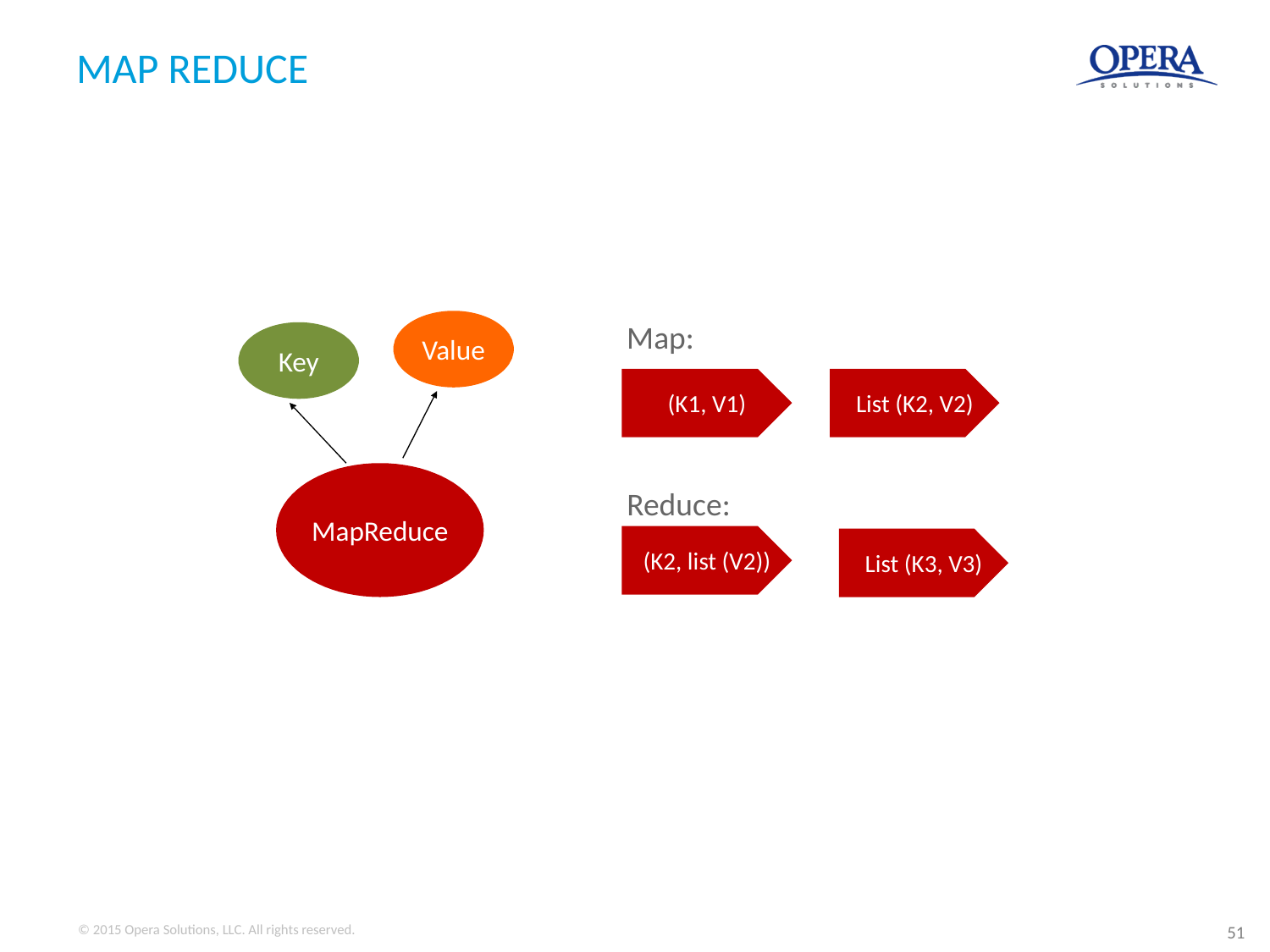

# MAP REDUCE
Map:
Value
Key
(K1, V1)
List (K2, V2)

MapReduce
Reduce:
(K2, list (V2))
List (K3, V3)